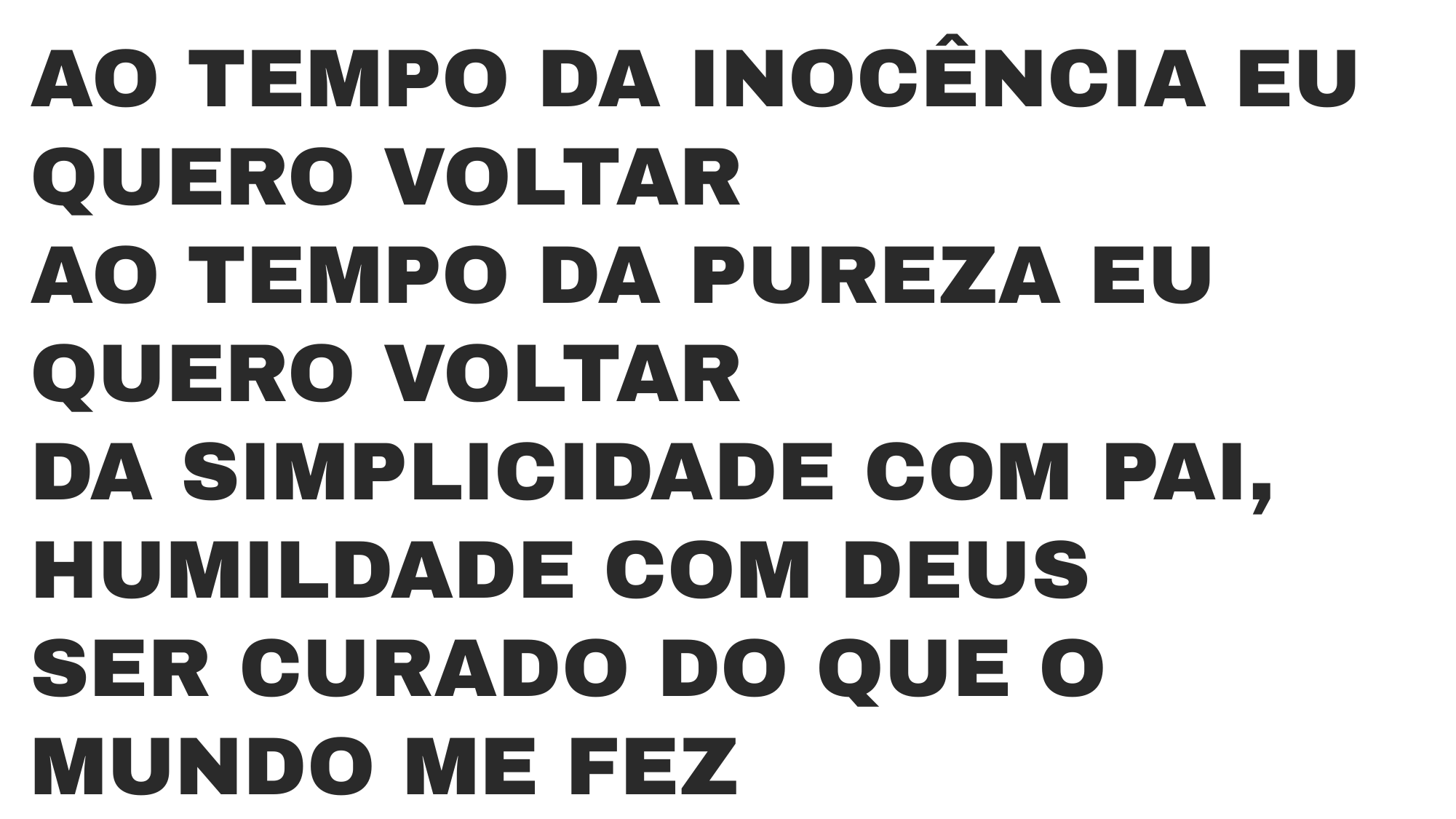

AO TEMPO DA INOCÊNCIA EU QUERO VOLTAR
AO TEMPO DA PUREZA EU QUERO VOLTAR
DA SIMPLICIDADE COM PAI, HUMILDADE COM DEUS
SER CURADO DO QUE O MUNDO ME FEZ